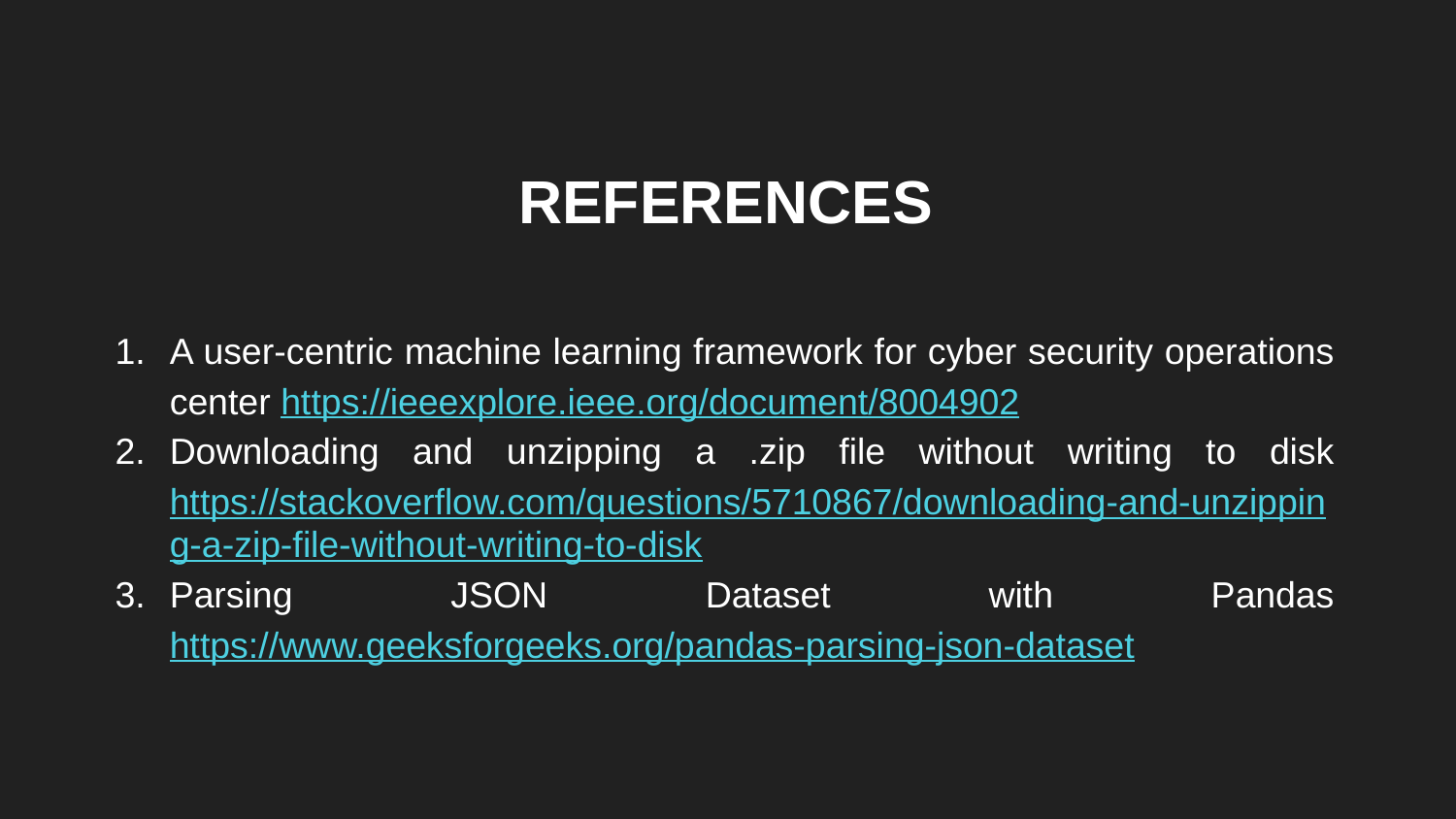

# REFERENCES
A user-centric machine learning framework for cyber security operations center https://ieeexplore.ieee.org/document/8004902
Downloading and unzipping a .zip file without writing to disk https://stackoverflow.com/questions/5710867/downloading-and-unzipping-a-zip-file-without-writing-to-disk
Parsing JSON Dataset with Pandas https://www.geeksforgeeks.org/pandas-parsing-json-dataset